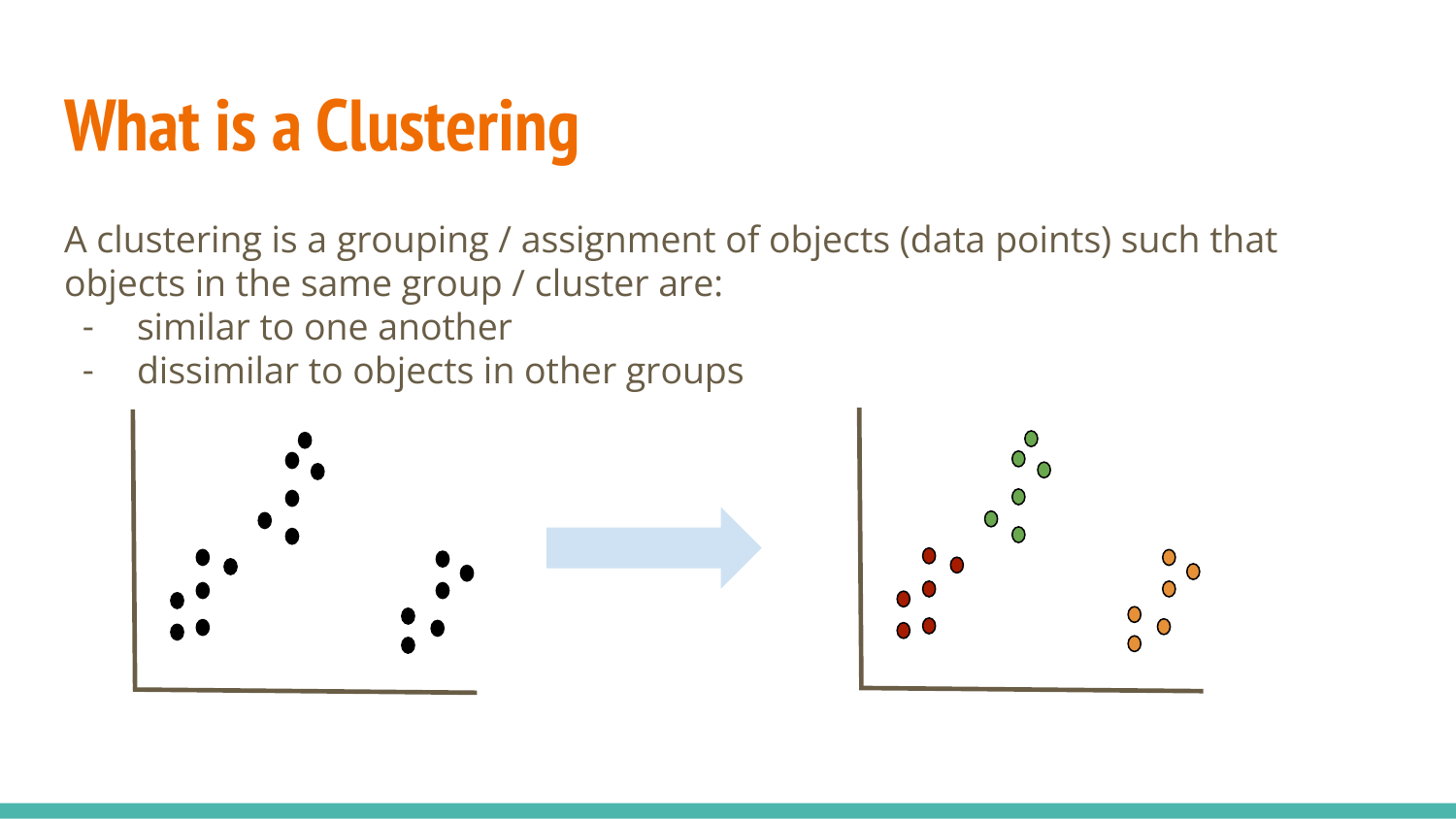

# What is a Clustering
A clustering is a grouping / assignment of objects (data points) such that objects in the same group / cluster are:
similar to one another
dissimilar to objects in other groups